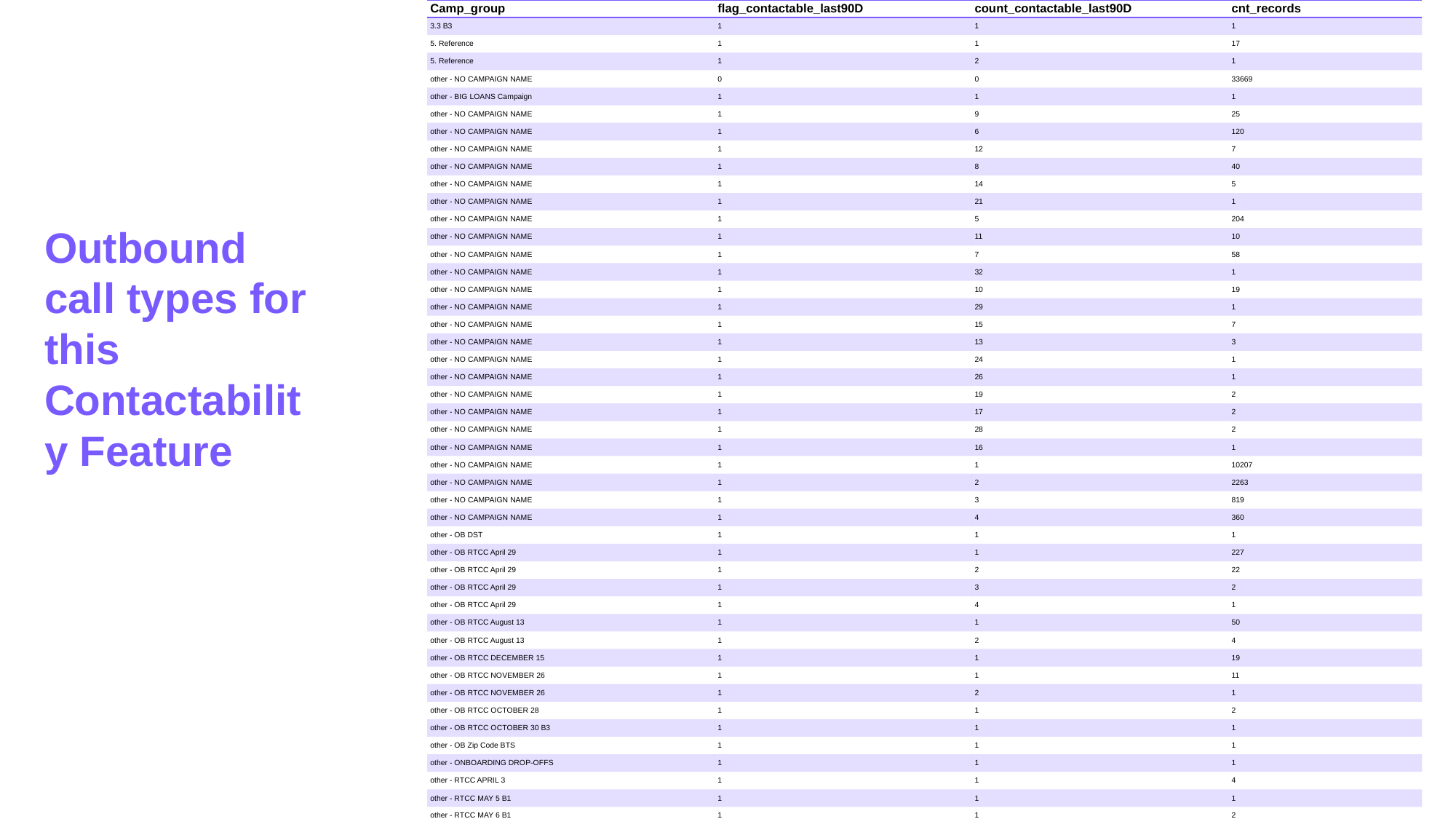

| Camp\_group | flag\_contactable\_last90D | count\_contactable\_last90D | cnt\_records |
| --- | --- | --- | --- |
| 3.3 B3 | 1 | 1 | 1 |
| 5. Reference | 1 | 1 | 17 |
| 5. Reference | 1 | 2 | 1 |
| other - NO CAMPAIGN NAME | 0 | 0 | 33669 |
| other - BIG LOANS Campaign | 1 | 1 | 1 |
| other - NO CAMPAIGN NAME | 1 | 9 | 25 |
| other - NO CAMPAIGN NAME | 1 | 6 | 120 |
| other - NO CAMPAIGN NAME | 1 | 12 | 7 |
| other - NO CAMPAIGN NAME | 1 | 8 | 40 |
| other - NO CAMPAIGN NAME | 1 | 14 | 5 |
| other - NO CAMPAIGN NAME | 1 | 21 | 1 |
| other - NO CAMPAIGN NAME | 1 | 5 | 204 |
| other - NO CAMPAIGN NAME | 1 | 11 | 10 |
| other - NO CAMPAIGN NAME | 1 | 7 | 58 |
| other - NO CAMPAIGN NAME | 1 | 32 | 1 |
| other - NO CAMPAIGN NAME | 1 | 10 | 19 |
| other - NO CAMPAIGN NAME | 1 | 29 | 1 |
| other - NO CAMPAIGN NAME | 1 | 15 | 7 |
| other - NO CAMPAIGN NAME | 1 | 13 | 3 |
| other - NO CAMPAIGN NAME | 1 | 24 | 1 |
| other - NO CAMPAIGN NAME | 1 | 26 | 1 |
| other - NO CAMPAIGN NAME | 1 | 19 | 2 |
| other - NO CAMPAIGN NAME | 1 | 17 | 2 |
| other - NO CAMPAIGN NAME | 1 | 28 | 2 |
| other - NO CAMPAIGN NAME | 1 | 16 | 1 |
| other - NO CAMPAIGN NAME | 1 | 1 | 10207 |
| other - NO CAMPAIGN NAME | 1 | 2 | 2263 |
| other - NO CAMPAIGN NAME | 1 | 3 | 819 |
| other - NO CAMPAIGN NAME | 1 | 4 | 360 |
| other - OB DST | 1 | 1 | 1 |
| other - OB RTCC April 29 | 1 | 1 | 227 |
| other - OB RTCC April 29 | 1 | 2 | 22 |
| other - OB RTCC April 29 | 1 | 3 | 2 |
| other - OB RTCC April 29 | 1 | 4 | 1 |
| other - OB RTCC August 13 | 1 | 1 | 50 |
| other - OB RTCC August 13 | 1 | 2 | 4 |
| other - OB RTCC DECEMBER 15 | 1 | 1 | 19 |
| other - OB RTCC NOVEMBER 26 | 1 | 1 | 11 |
| other - OB RTCC NOVEMBER 26 | 1 | 2 | 1 |
| other - OB RTCC OCTOBER 28 | 1 | 1 | 2 |
| other - OB RTCC OCTOBER 30 B3 | 1 | 1 | 1 |
| other - OB Zip Code BTS | 1 | 1 | 1 |
| other - ONBOARDING DROP-OFFS | 1 | 1 | 1 |
| other - RTCC APRIL 3 | 1 | 1 | 4 |
| other - RTCC MAY 5 B1 | 1 | 1 | 1 |
| other - RTCC MAY 6 B1 | 1 | 1 | 2 |
Outbound call types for this Contactability Feature